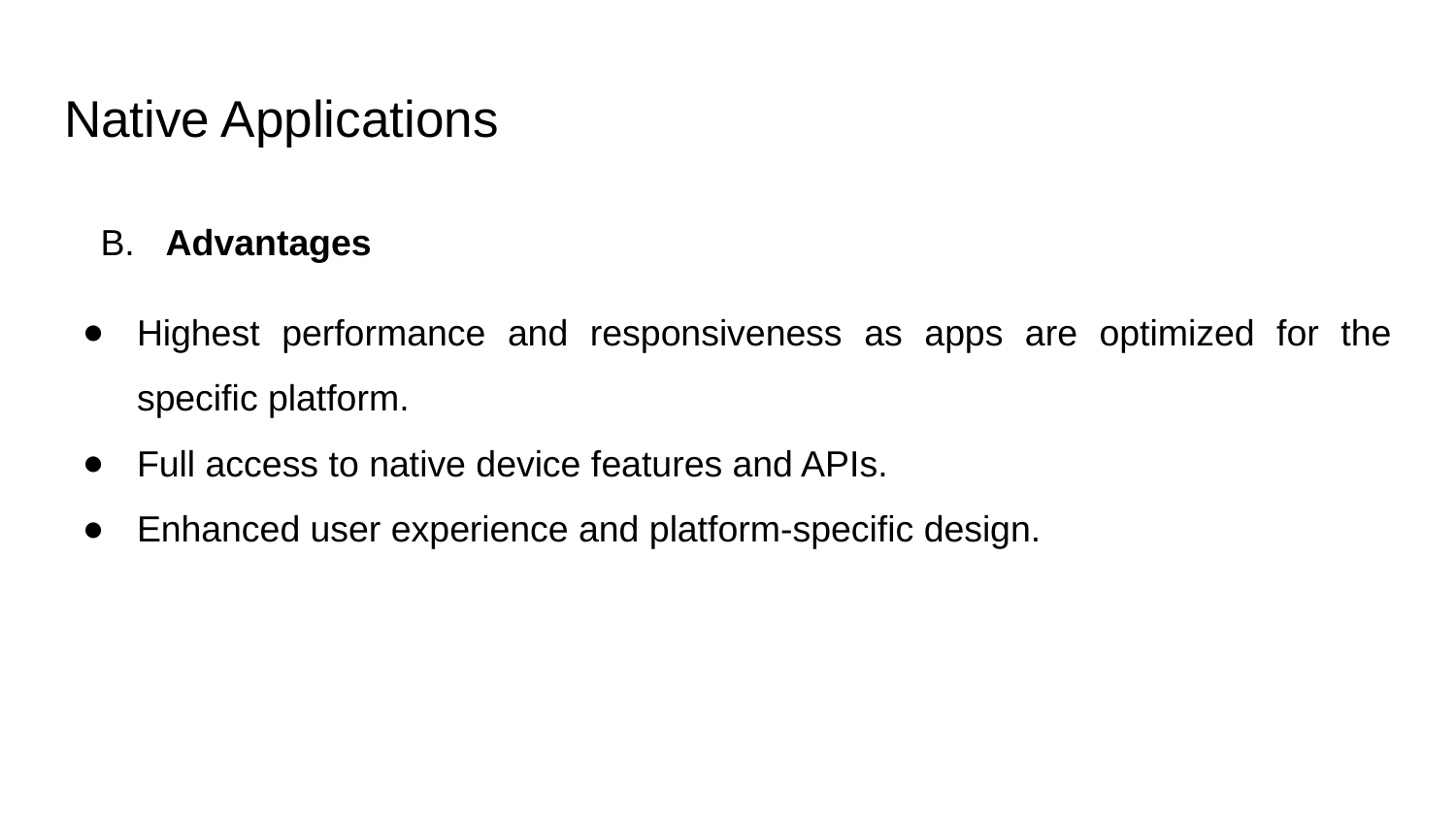

# Native Applications

B.   Advantages
Highest performance and responsiveness as apps are optimized for the specific platform.
Full access to native device features and APIs.
Enhanced user experience and platform-specific design.